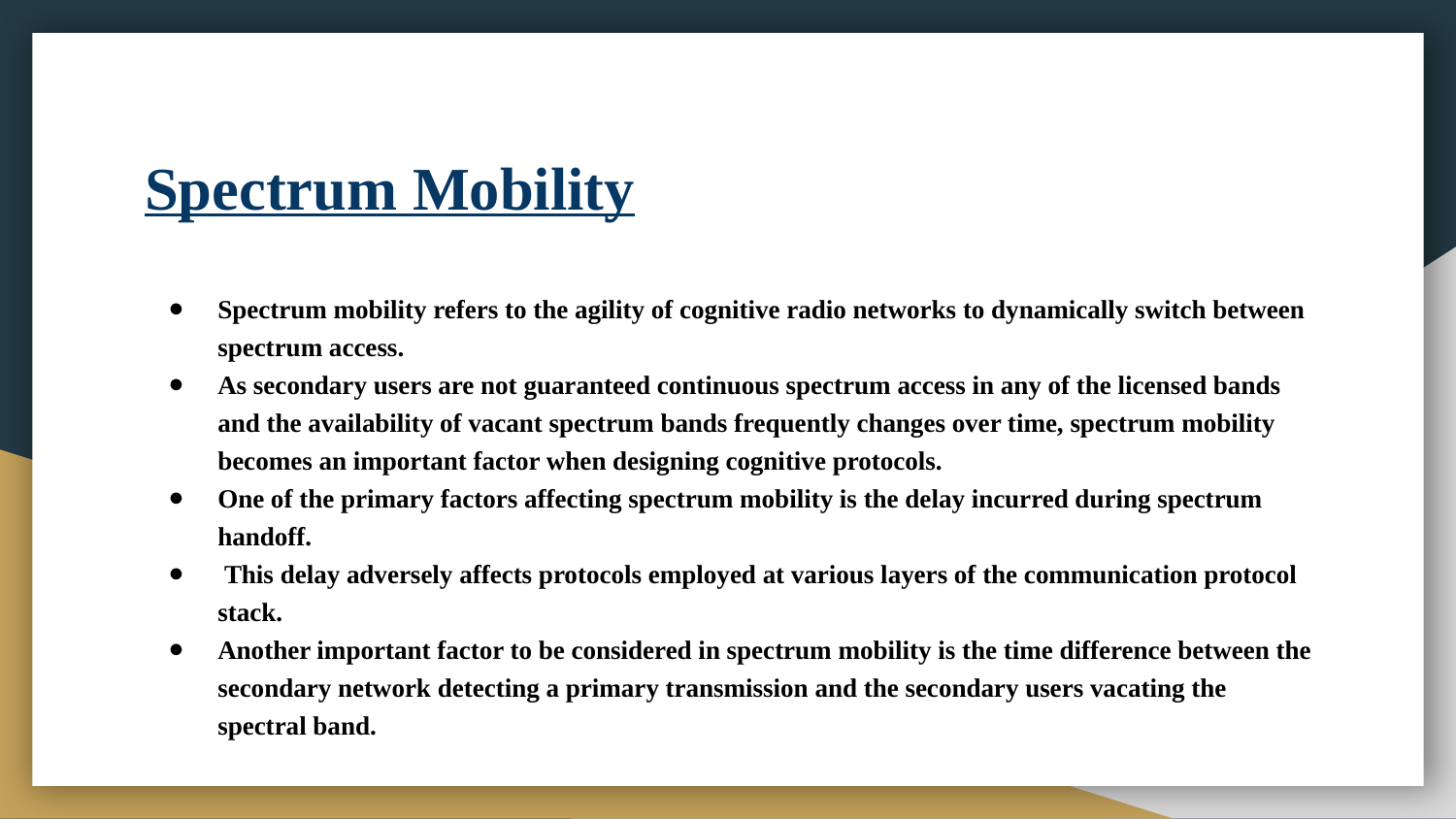

# Spectrum Mobility
Spectrum mobility refers to the agility of cognitive radio networks to dynamically switch between spectrum access.
As secondary users are not guaranteed continuous spectrum access in any of the licensed bands and the availability of vacant spectrum bands frequently changes over time, spectrum mobility becomes an important factor when designing cognitive protocols.
One of the primary factors affecting spectrum mobility is the delay incurred during spectrum handoff.
 This delay adversely affects protocols employed at various layers of the communication protocol stack.
Another important factor to be considered in spectrum mobility is the time difference between the secondary network detecting a primary transmission and the secondary users vacating the spectral band.